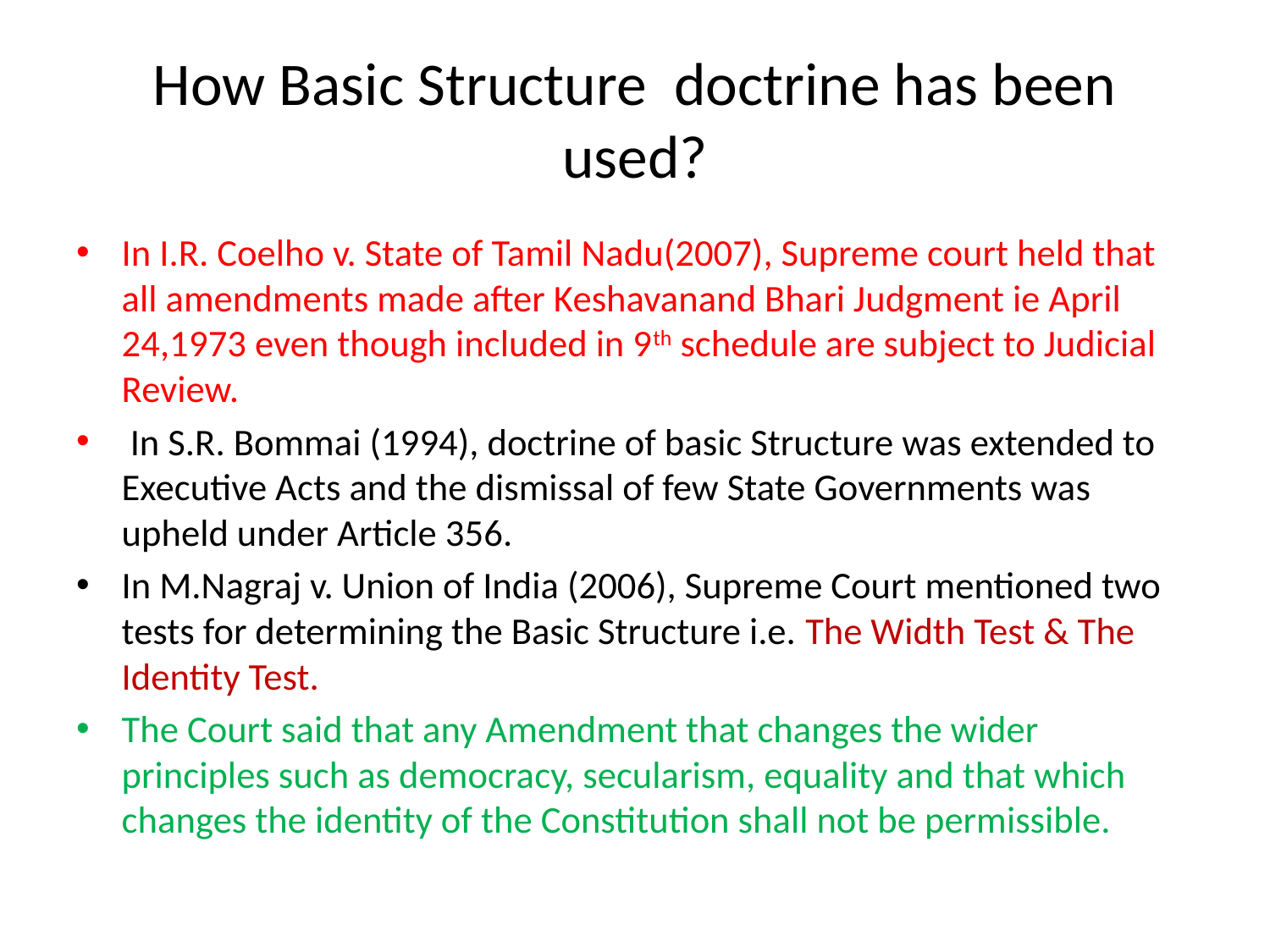

# How Basic Structure  doctrine has been used?
In I.R. Coelho v. State of Tamil Nadu(2007), Supreme court held that all amendments made after Keshavanand Bhari Judgment ie April 24,1973 even though included in 9th schedule are subject to Judicial Review.
 In S.R. Bommai (1994), doctrine of basic Structure was extended to Executive Acts and the dismissal of few State Governments was upheld under Article 356.
In M.Nagraj v. Union of India (2006), Supreme Court mentioned two tests for determining the Basic Structure i.e. The Width Test & The Identity Test.
The Court said that any Amendment that changes the wider principles such as democracy, secularism, equality and that which changes the identity of the Constitution shall not be permissible.